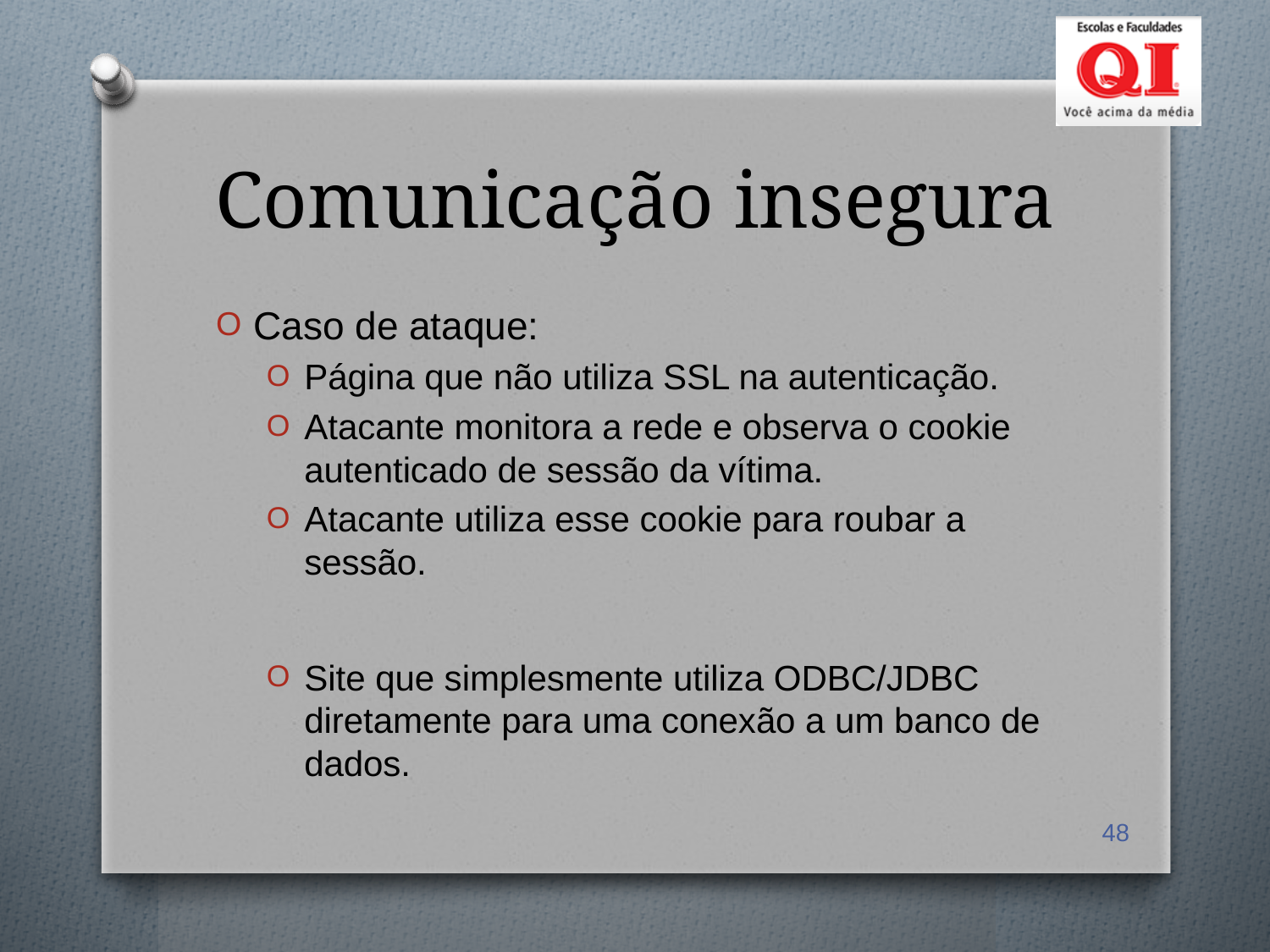

# Comunicação insegura
Caso de ataque:
Página que não utiliza SSL na autenticação.
Atacante monitora a rede e observa o cookie autenticado de sessão da vítima.
Atacante utiliza esse cookie para roubar a sessão.

Site que simplesmente utiliza ODBC/JDBC diretamente para uma conexão a um banco de dados.
48